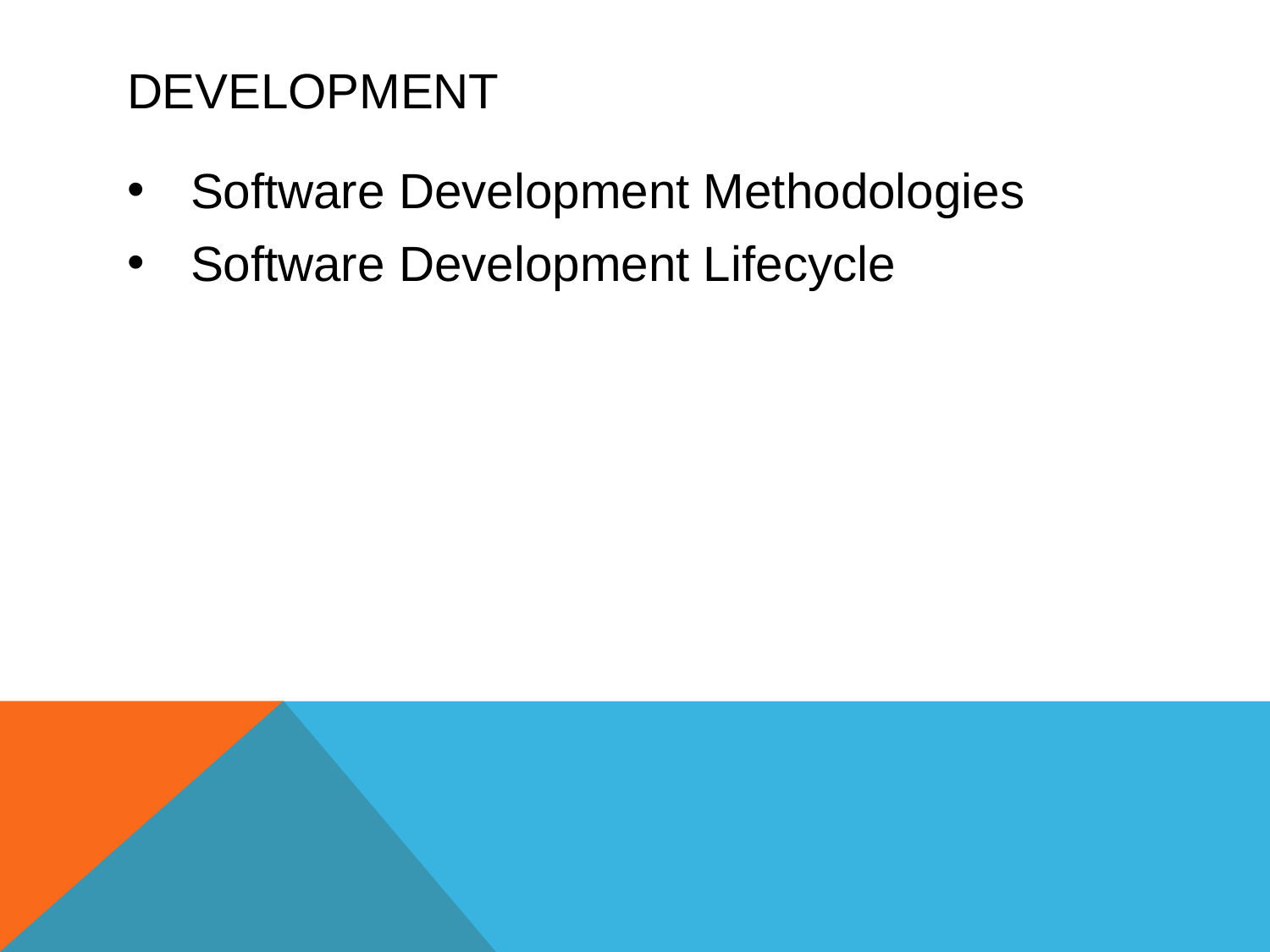

# Development
Software Development Methodologies
Software Development Lifecycle